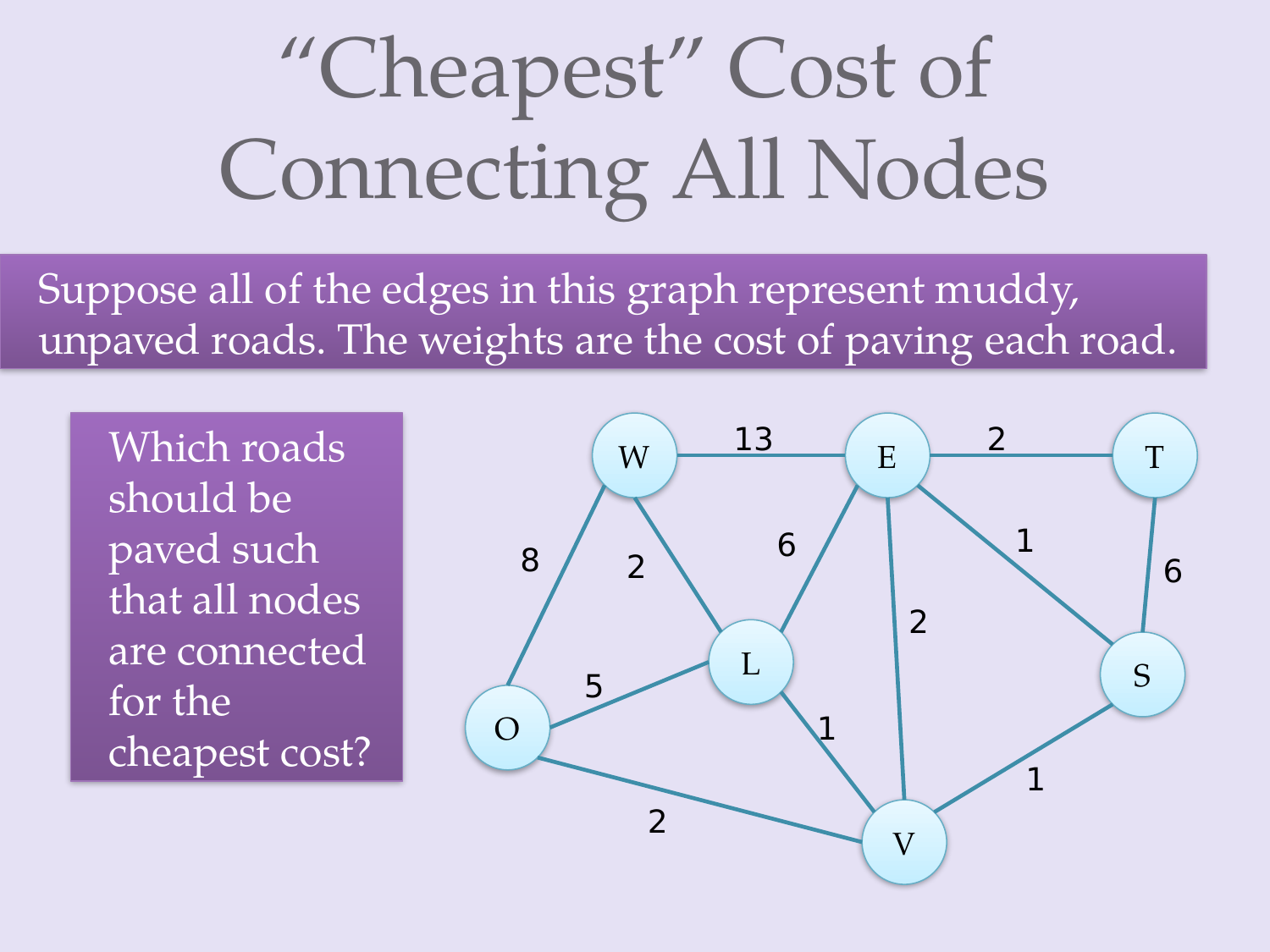

# “Cheapest” Cost of Connecting All Nodes
Suppose all of the edges in this graph represent muddy, unpaved roads. The weights are the cost of paving each road.
Which roads should be paved such that all nodes are connected for the cheapest cost?
W
13
E
2
T
1
6
8
2
6
2
L
S
5
O
1
1
2
V